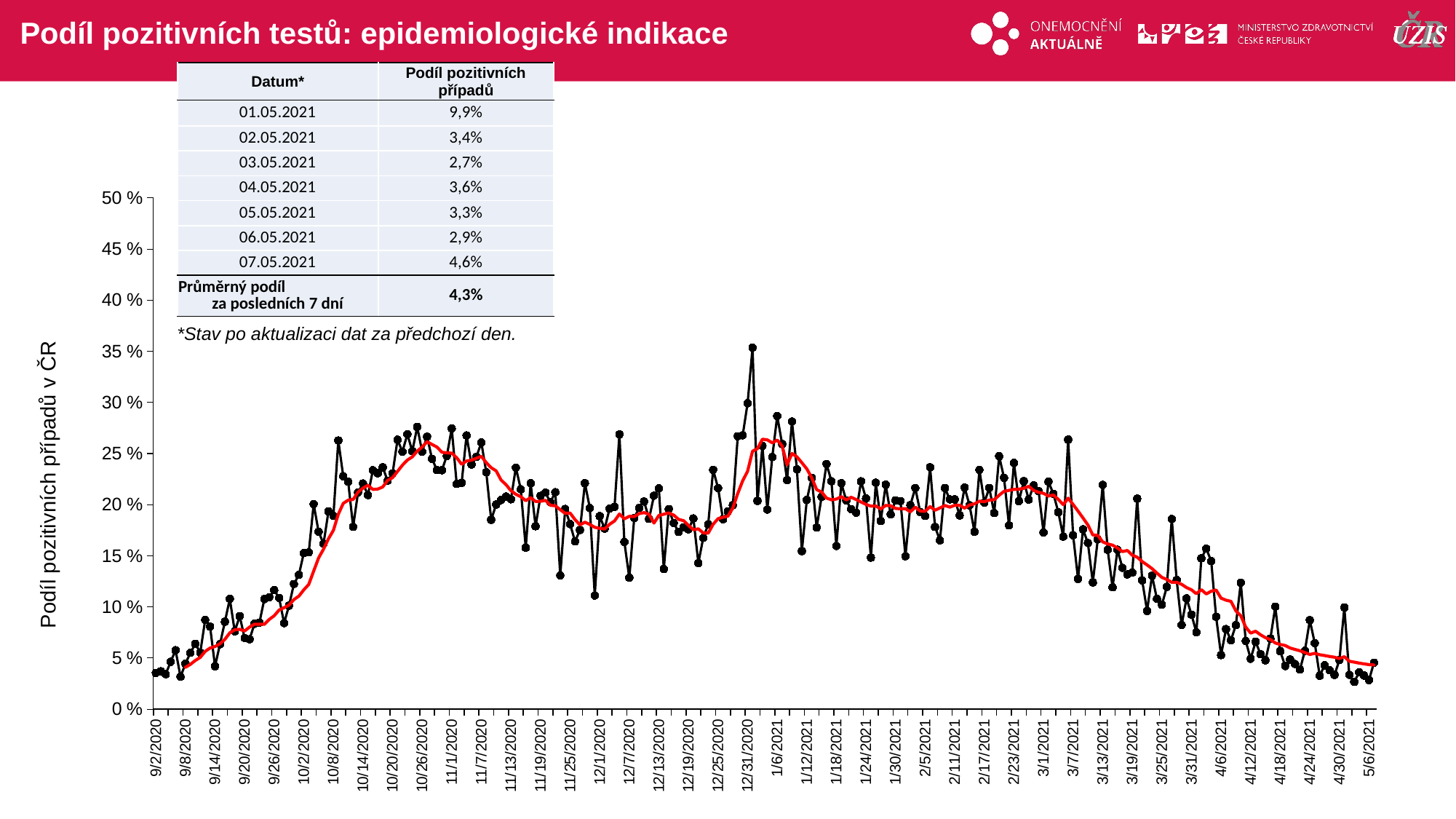

# Podíl pozitivních testů: epidemiologické indikace
| Datum\* | Podíl pozitivních případů |
| --- | --- |
| 01.05.2021 | 9,9% |
| 02.05.2021 | 3,4% |
| 03.05.2021 | 2,7% |
| 04.05.2021 | 3,6% |
| 05.05.2021 | 3,3% |
| 06.05.2021 | 2,9% |
| 07.05.2021 | 4,6% |
| Průměrný podíl za posledních 7 dní | 4,3% |

### Chart

| Category |  |
|---|---|
| 44076 | 0.035431235431235435 |
| 44077 | 0.03708920187793427 |
| 44078 | 0.03428786737000754 |
| 44079 | 0.046353101567825496 |
| 44080 | 0.057692307692307696 |
| 44081 | 0.0316702819956616 |
| 44082 | 0.04460739382829209 |
| 44083 | 0.05511811023622047 |
| 44084 | 0.06387490060959448 |
| 44085 | 0.05544005544005544 |
| 44086 | 0.08737864077669903 |
| 44087 | 0.08083282302510716 |
| 44088 | 0.041917670682730925 |
| 44089 | 0.06351490236382323 |
| 44090 | 0.08558558558558559 |
| 44091 | 0.10790730585529808 |
| 44092 | 0.07611693325979041 |
| 44093 | 0.09100473435034193 |
| 44094 | 0.06970509383378017 |
| 44095 | 0.0683686715707486 |
| 44096 | 0.08354803091645197 |
| 44097 | 0.08459944751381215 |
| 44098 | 0.10769489247311828 |
| 44099 | 0.10962072155411656 |
| 44100 | 0.11639425458147598 |
| 44101 | 0.10883856829802775 |
| 44102 | 0.08415446071904129 |
| 44103 | 0.10128991330090928 |
| 44104 | 0.12244504435017355 |
| 44105 | 0.1312811980033278 |
| 44106 | 0.1527001862197393 |
| 44107 | 0.1533624931656643 |
| 44108 | 0.20057971014492754 |
| 44109 | 0.17349628564581834 |
| 44110 | 0.16178571428571428 |
| 44111 | 0.19339622641509435 |
| 44112 | 0.18904475617902472 |
| 44113 | 0.26277372262773724 |
| 44114 | 0.22785114045618246 |
| 44115 | 0.22249303621169916 |
| 44116 | 0.17832097775996794 |
| 44117 | 0.21196709050112192 |
| 44118 | 0.22068693249111726 |
| 44119 | 0.20938393553418247 |
| 44120 | 0.23368114535306964 |
| 44121 | 0.2307808260476334 |
| 44122 | 0.2364940596278861 |
| 44123 | 0.22353279631760645 |
| 44124 | 0.2306304393971556 |
| 44125 | 0.2635335558027438 |
| 44126 | 0.25179603995093747 |
| 44127 | 0.2689306614647987 |
| 44128 | 0.2523700229518012 |
| 44129 | 0.2760077451152966 |
| 44130 | 0.25187210269820515 |
| 44131 | 0.2665769403319874 |
| 44132 | 0.24478124106376895 |
| 44133 | 0.23394004282655245 |
| 44134 | 0.2336891031158547 |
| 44135 | 0.24772656005017246 |
| 44136 | 0.2744865048378883 |
| 44137 | 0.22029389409678238 |
| 44138 | 0.2213826973932754 |
| 44139 | 0.26770697876029476 |
| 44140 | 0.23941101617887656 |
| 44141 | 0.24686353985717044 |
| 44142 | 0.26081632653061226 |
| 44143 | 0.23172700023057413 |
| 44144 | 0.18515958059684295 |
| 44145 | 0.20015063076633402 |
| 44146 | 0.20456532297231667 |
| 44147 | 0.20794366817031576 |
| 44148 | 0.20527728085867622 |
| 44149 | 0.23633232888506242 |
| 44150 | 0.21509433962264152 |
| 44151 | 0.15785482123510292 |
| 44152 | 0.22092801222073707 |
| 44153 | 0.17892976588628762 |
| 44154 | 0.2086225306994127 |
| 44155 | 0.21173399285518 |
| 44156 | 0.20233812949640287 |
| 44157 | 0.2121799844840962 |
| 44158 | 0.13079679595278246 |
| 44159 | 0.19578231292517007 |
| 44160 | 0.18103326256192498 |
| 44161 | 0.16399229781771502 |
| 44162 | 0.17525637654483303 |
| 44163 | 0.22101534828807556 |
| 44164 | 0.19672131147540983 |
| 44165 | 0.11117467581998475 |
| 44166 | 0.18880019351717464 |
| 44167 | 0.17654476670870115 |
| 44168 | 0.1960649422124381 |
| 44169 | 0.1979204015776264 |
| 44170 | 0.2687965921192758 |
| 44171 | 0.16351408154686844 |
| 44172 | 0.12857934601884352 |
| 44173 | 0.18703703703703703 |
| 44174 | 0.19681502654144548 |
| 44175 | 0.20308352052276904 |
| 44176 | 0.18610488570147915 |
| 44177 | 0.20874176442230435 |
| 44178 | 0.21597265382224984 |
| 44179 | 0.13711079500553186 |
| 44180 | 0.19572303044757136 |
| 44181 | 0.18201638974513196 |
| 44182 | 0.17344 |
| 44183 | 0.17780477926285945 |
| 44184 | 0.17592795958708543 |
| 44185 | 0.18652094717668488 |
| 44186 | 0.1429239219352577 |
| 44187 | 0.16762913907284768 |
| 44188 | 0.18069318028964712 |
| 44189 | 0.23415492957746478 |
| 44190 | 0.21629042098840756 |
| 44191 | 0.18574791354590198 |
| 44192 | 0.19342560553633217 |
| 44193 | 0.19952291702163913 |
| 44194 | 0.26695923438904456 |
| 44195 | 0.26786110494785886 |
| 44196 | 0.2992462675750109 |
| 44197 | 0.3535320803629294 |
| 44198 | 0.20367423694488646 |
| 44199 | 0.2574779285808407 |
| 44200 | 0.19520952193586466 |
| 44201 | 0.24658749322426451 |
| 44202 | 0.2867128860367845 |
| 44203 | 0.25930723739791606 |
| 44204 | 0.2240668344668773 |
| 44205 | 0.2813549563381633 |
| 44206 | 0.23453170806974233 |
| 44207 | 0.1546500987333237 |
| 44208 | 0.20458443786059566 |
| 44209 | 0.2262025391905585 |
| 44210 | 0.17764521193092622 |
| 44211 | 0.20754940243758135 |
| 44212 | 0.23985280999107939 |
| 44213 | 0.22295012679628065 |
| 44214 | 0.15957040833015318 |
| 44215 | 0.22096334819217434 |
| 44216 | 0.20407073740407075 |
| 44217 | 0.19565380855703438 |
| 44218 | 0.19218816647370665 |
| 44219 | 0.22284236319085216 |
| 44220 | 0.20615964802011313 |
| 44221 | 0.14826038159371493 |
| 44222 | 0.2215173973118955 |
| 44223 | 0.1840880236986881 |
| 44224 | 0.21959195279732707 |
| 44225 | 0.19042853779138216 |
| 44226 | 0.2041956305858987 |
| 44227 | 0.20351810186132133 |
| 44228 | 0.1495588779121982 |
| 44229 | 0.19951807228915663 |
| 44230 | 0.216367054400188 |
| 44231 | 0.19277342485268406 |
| 44232 | 0.18895629003911787 |
| 44233 | 0.23656905695181002 |
| 44234 | 0.17826825127334464 |
| 44235 | 0.16516259945533188 |
| 44236 | 0.21626627444571553 |
| 44237 | 0.2052121070468622 |
| 44238 | 0.20514271344146862 |
| 44239 | 0.1894930157493461 |
| 44240 | 0.2168098292921605 |
| 44241 | 0.19941241278002203 |
| 44242 | 0.1735030871583784 |
| 44243 | 0.23398523248852524 |
| 44244 | 0.20205780466366785 |
| 44245 | 0.21636587366694013 |
| 44246 | 0.19176958483343207 |
| 44247 | 0.24741050336180265 |
| 44248 | 0.22635336109458656 |
| 44249 | 0.179750346740638 |
| 44250 | 0.24087142036596373 |
| 44251 | 0.20344184117769024 |
| 44252 | 0.22306674068064392 |
| 44253 | 0.20496771382165352 |
| 44254 | 0.21890925686468396 |
| 44255 | 0.2133631395926478 |
| 44256 | 0.1727968494575717 |
| 44257 | 0.2225161669606114 |
| 44258 | 0.2106707436591007 |
| 44259 | 0.19267204258983794 |
| 44260 | 0.16882323341240746 |
| 44261 | 0.2637148860010894 |
| 44262 | 0.17016376663254862 |
| 44263 | 0.1273524745699443 |
| 44264 | 0.17586529466791395 |
| 44265 | 0.16256572029442692 |
| 44266 | 0.12398468863784894 |
| 44267 | 0.16606382638199801 |
| 44268 | 0.21937321937321938 |
| 44269 | 0.15599949102939306 |
| 44270 | 0.11921150601280231 |
| 44271 | 0.15593348231128654 |
| 44272 | 0.1382436086529007 |
| 44273 | 0.13178853528235718 |
| 44274 | 0.13350737213663272 |
| 44275 | 0.20591233435270132 |
| 44276 | 0.12601419878296147 |
| 44277 | 0.0960504604247618 |
| 44278 | 0.130673085288403 |
| 44279 | 0.10786658693774501 |
| 44280 | 0.102130985963362 |
| 44281 | 0.11961853930379499 |
| 44282 | 0.18597160920911368 |
| 44283 | 0.12631397552989831 |
| 44284 | 0.08232104121475055 |
| 44285 | 0.10832547910775997 |
| 44286 | 0.09243921987710393 |
| 44287 | 0.07522001778540983 |
| 44288 | 0.14754595031306808 |
| 44289 | 0.15695921282336137 |
| 44290 | 0.14483120517754067 |
| 44291 | 0.09041217314226621 |
| 44292 | 0.05290891029240271 |
| 44293 | 0.07835273695866878 |
| 44294 | 0.06749725174056431 |
| 44295 | 0.08226564660337359 |
| 44296 | 0.12372320529420228 |
| 44297 | 0.06675163294567468 |
| 44298 | 0.04932583316844277 |
| 44299 | 0.06598759964570416 |
| 44300 | 0.05387398359422574 |
| 44301 | 0.047837807054178214 |
| 44302 | 0.0691316697098803 |
| 44303 | 0.10033908754623921 |
| 44304 | 0.05678608592240226 |
| 44305 | 0.042241304536386505 |
| 44306 | 0.0485732445723079 |
| 44307 | 0.04420340997734111 |
| 44308 | 0.03880017907774959 |
| 44309 | 0.05714575720665855 |
| 44310 | 0.08709152742865592 |
| 44311 | 0.06454689984101748 |
| 44312 | 0.03271260268366124 |
| 44313 | 0.042898707625685095 |
| 44314 | 0.03806740549567329 |
| 44315 | 0.03352699552233283 |
| 44316 | 0.048031653811479516 |
| 44317 | 0.09948481080120802 |
| 44318 | 0.03366634733816888 |
| 44319 | 0.026650599708552852 |
| 44320 | 0.03605802761891477 |
| 44321 | 0.03293030165476829 |
| 44322 | 0.028530608710710885 |
| 44323 | 0.04555541856737764 |
|  | None |
|  | None |
|  | None |
|  | None |
|  | None |
|  | None |
|  | None |
|  | None |
|  | None |
|  | None |
|  | None |
|  | None |
|  | None |
|  | None |
|  | None |
|  | None |
|  | None |
|  | None |
|  | None |
|  | None |
|  | None |
|  | None |
|  | None |
|  | None |
|  | None |
|  | None |
|  | None |
|  | None |
|  | None |
|  | None |
|  | None |
|  | None |
|  | None |
|  | None |
|  | None |
|  | None |
|  | None |
|  | None |
|  | None |
|  | None |
|  | None |
|  | None |
|  | None |
|  | None |
|  | None |
|  | None |
|  | None |
|  | None |
|  | None |
|  | None |
|  | None |
|  | None |
|  | None |
|  | None |
|  | None |
|  | None |
|  | None |
|  | None |
|  | None |
|  | None |
|  | None |
|  | None |
|  | None |
|  | None |
|  | None |
|  | None |
|  | None |
|  | None |
|  | None |
|  | None |
|  | None |
|  | None |
|  | None |
|  | None |
|  | None |
|  | None |
|  | None |
|  | None |
|  | None |
|  | None |
|  | None |
|  | None |
|  | None |
|  | None |
|  | None |
|  | None |
|  | None |
|  | None |
|  | None |
|  | None |
|  | None |
|  | None |
|  | None |
|  | None |
|  | None |
|  | None |
|  | None |
|  | None |
|  | None |
|  | None |
|  | None |
|  | None |
|  | None |
|  | None |
|  | None |
|  | None |
|  | None |
|  | None |
|  | None |
|  | None |
|  | None |
|  | None |
|  | None |
|  | None |
|  | None |
|  | None |
|  | None |
|  | None |
|  | None |
|  | None |
|  | None |
|  | None |
|  | None |
|  | None |
|  | None |
|  | None |
|  | None |
|  | None |
|  | None |
|  | None |
|  | None |
|  | None |
|  | None |
|  | None |
|  | None |
|  | None |
|  | None |
|  | None |
|  | None |
|  | None |
|  | None |
|  | None |
|  | None |
|  | None |
|  | None |
|  | None |
|  | None |
|  | None |
|  | None |
|  | None |
|  | None |
|  | None |
|  | None |
|  | None |
|  | None |
|  | None |
|  | None |
|  | None |
|  | None |
|  | None |
|  | None |
|  | None |
|  | None |
|  | None |
|  | None |
|  | None |
|  | None |
|  | None |
|  | None |
|  | None |
|  | None |
|  | None |
|  | None |
|  | None |
|  | None |
|  | None |
|  | None |
|  | None |
|  | None |
|  | None |
|  | None |
|  | None |
|  | None |
|  | None |
|  | None |
|  | None |
|  | None |
|  | None |
|  | None |
|  | None |
|  | None |
|  | None |
|  | None |
|  | None |
|  | None |
|  | None |
|  | None |
|  | None |
|  | None |
|  | None |
|  | None |
|  | None |
|  | None |
|  | None |
|  | None |
|  | None |
|  | None |
|  | None |
|  | None |
|  | None |
|  | None |
|  | None |
|  | None |
|  | None |
|  | None |
|  | None |
|  | None |
|  | None |
|  | None |
|  | None |
|  | None |
|  | None |
|  | None |
|  | None |
|  | None |
|  | None |
|  | None |
|  | None |
|  | None |
|  | None |
|  | None |
|  | None |
|  | None |
|  | None |
|  | None |
|  | None |
|  | None |
|  | None |
|  | None |
|  | None |
|  | None |
|  | None |
|  | None |
|  | None |
|  | None |
*Stav po aktualizaci dat za předchozí den.
Podíl pozitivních případů v ČR